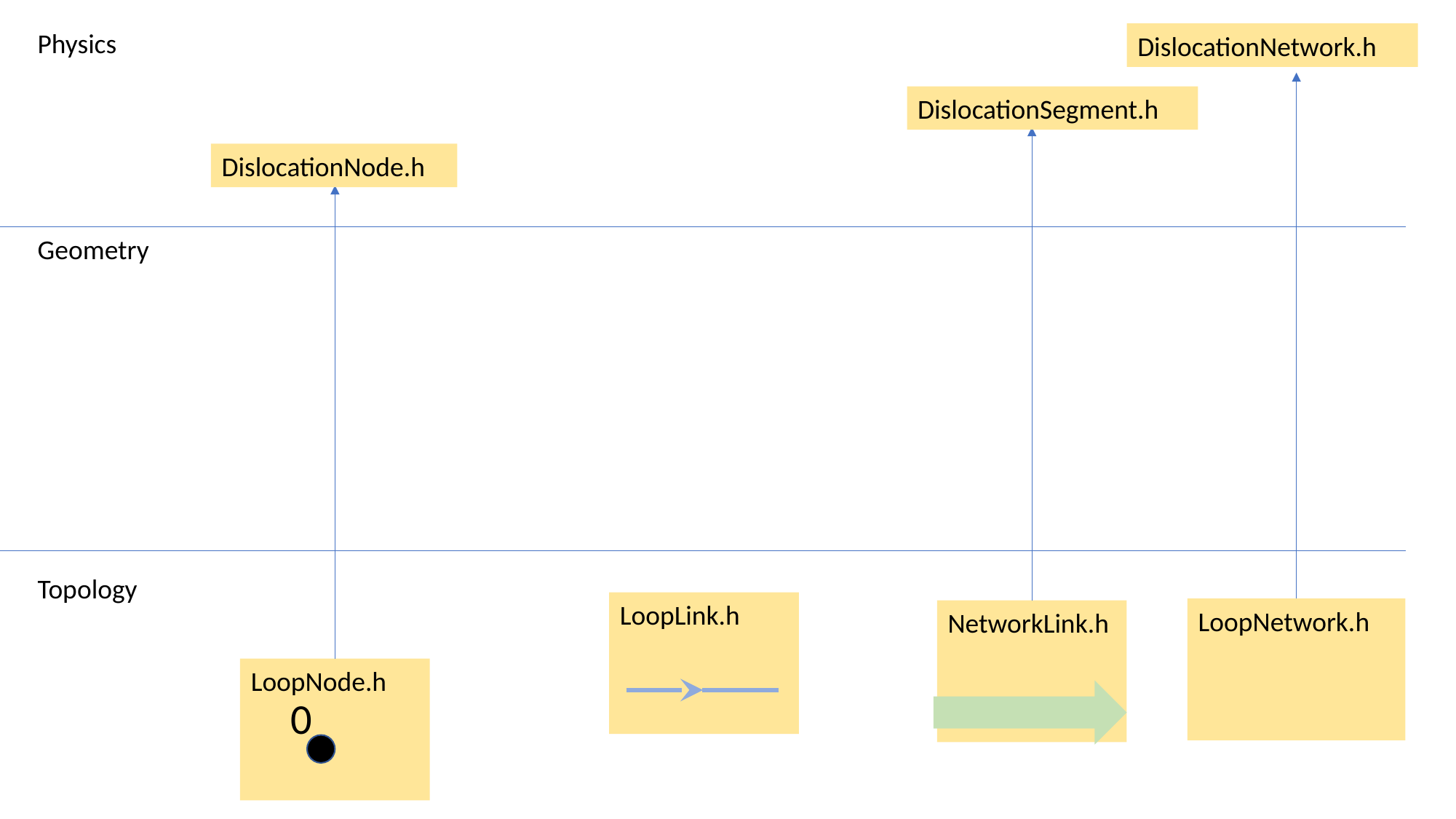

Physics
DislocationNetwork.h
DislocationSegment.h
DislocationNode.h
Geometry
Topology
LoopLink.h

LoopNetwork.h

NetworkLink.h

LoopNode.h

0